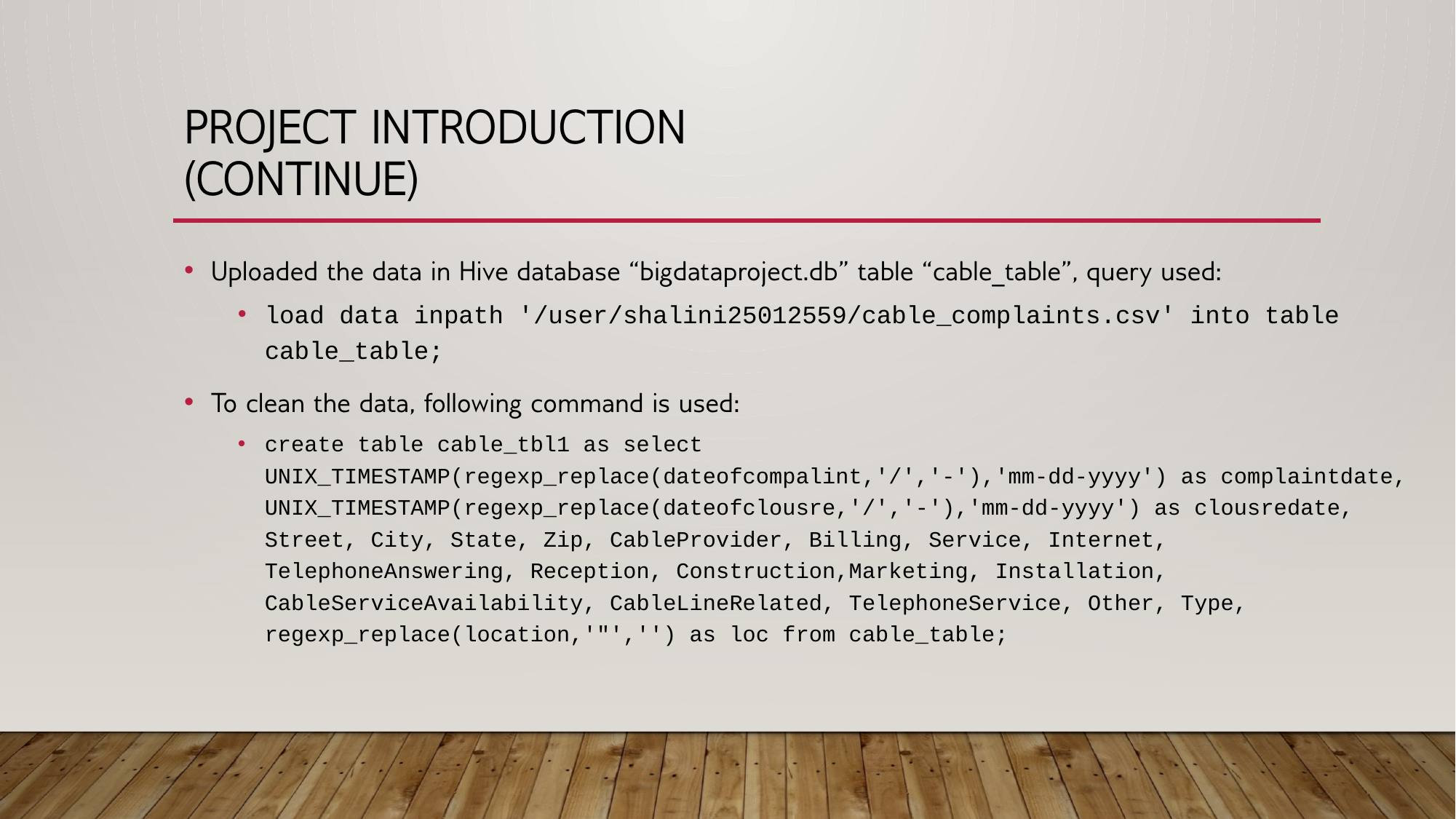

# Project Introduction (Continue)
Uploaded the data in Hive database “bigdataproject.db” table “cable_table”, query used:
load data inpath '/user/shalini25012559/cable_complaints.csv' into table cable_table;
To clean the data, following command is used:
create table cable_tbl1 as select UNIX_TIMESTAMP(regexp_replace(dateofcompalint,'/','-'),'mm-dd-yyyy') as complaintdate, UNIX_TIMESTAMP(regexp_replace(dateofclousre,'/','-'),'mm-dd-yyyy') as clousredate, Street, City, State, Zip, CableProvider, Billing, Service, Internet, TelephoneAnswering, Reception, Construction,Marketing, Installation, CableServiceAvailability, CableLineRelated, TelephoneService, Other, Type, regexp_replace(location,'"','') as loc from cable_table;